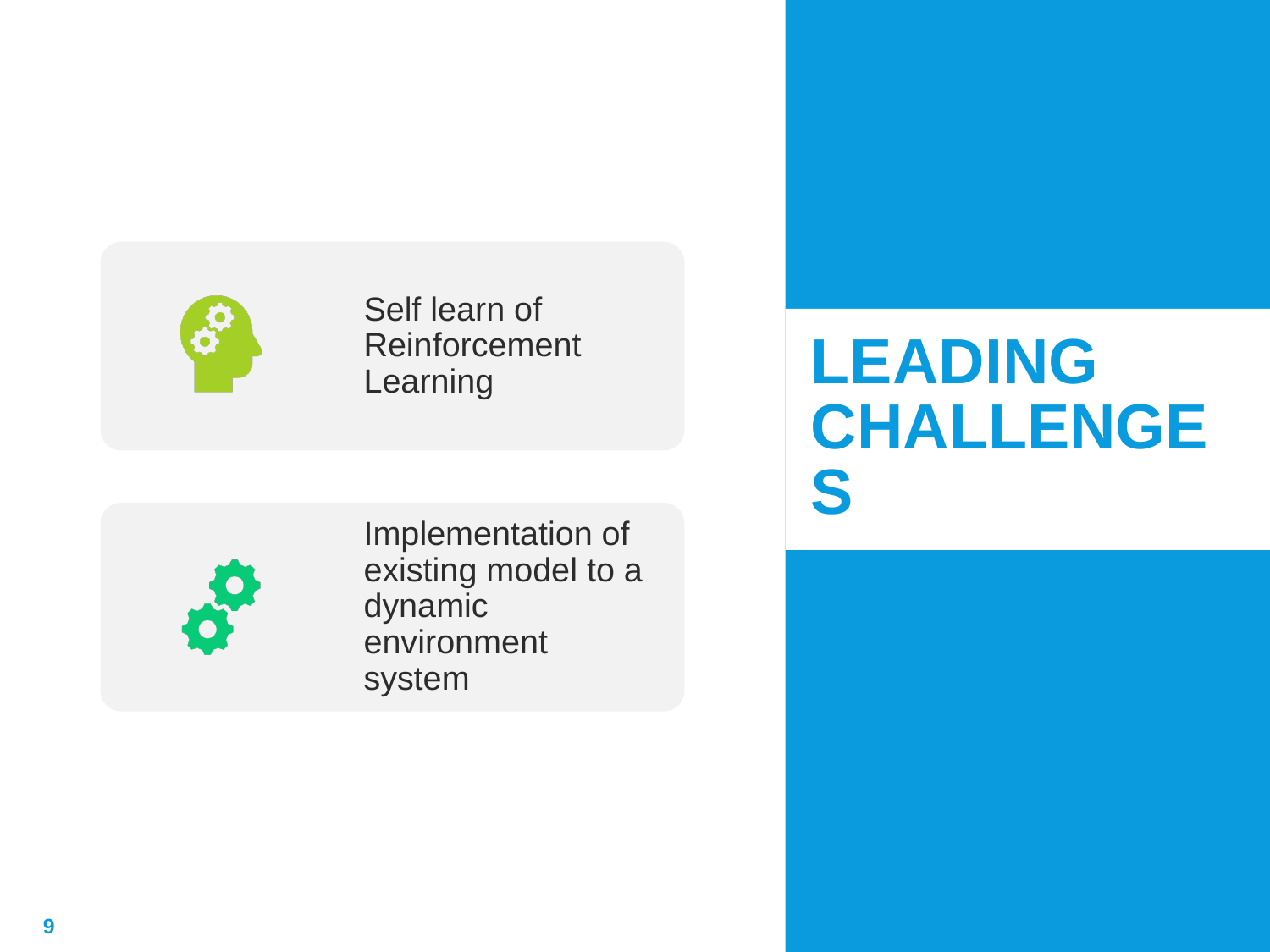

Self learn of Reinforcement Learning
Implementation of existing model to a dynamic environment system

# Leading Challenges
9